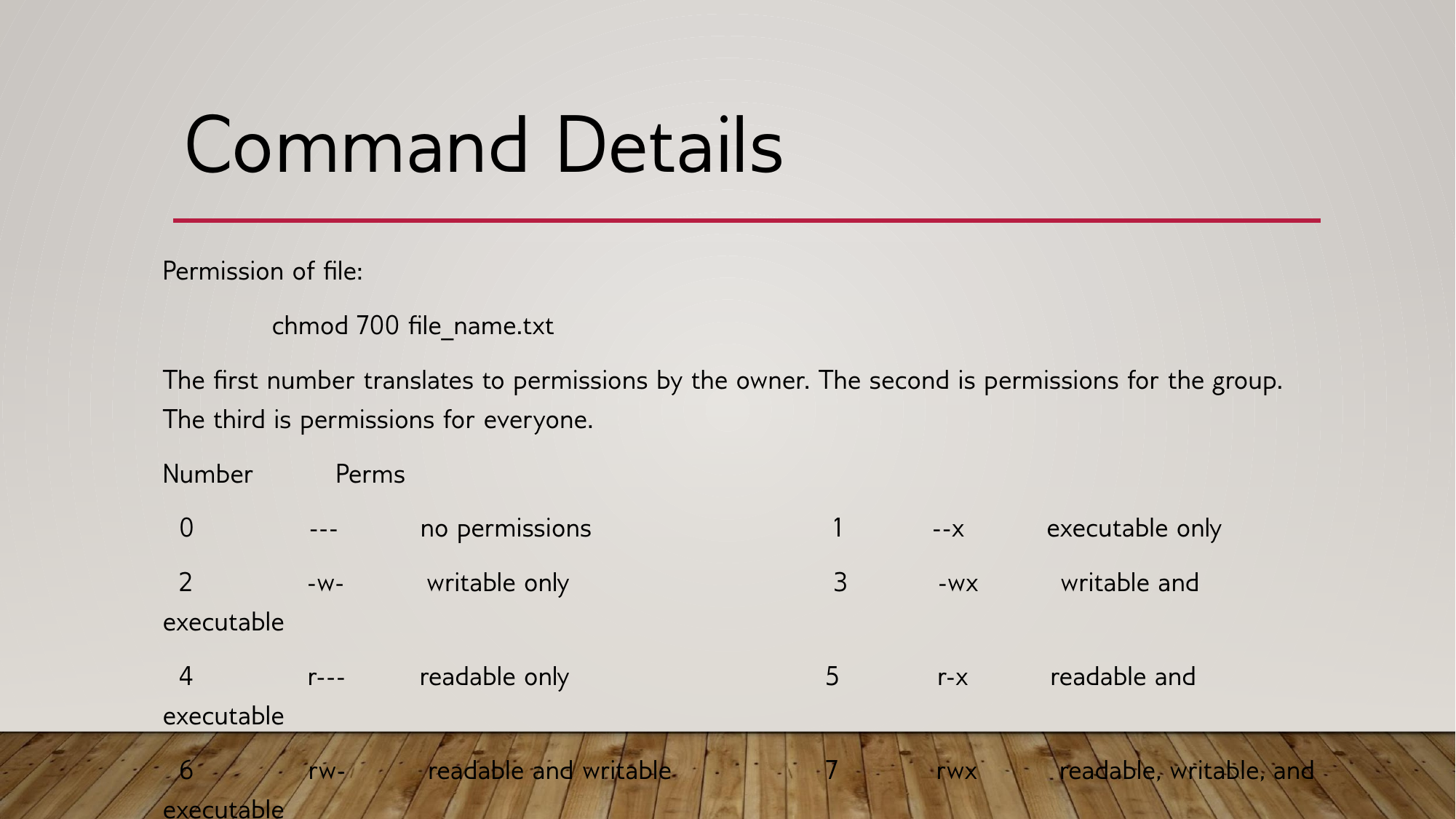

# Command Details
Permission of file:
	chmod 700 file_name.txt
The first number translates to permissions by the owner. The second is permissions for the group. The third is permissions for everyone.
Number          Perms
  0              ---          no permissions			  1           --x          executable only
  2              -w-          writable only			  3           -wx          writable and executable
  4              r---         readable only			 5            r-x          readable and executable
  6              rw-          readable and writable		 7            rwx          readable, writable, and executable